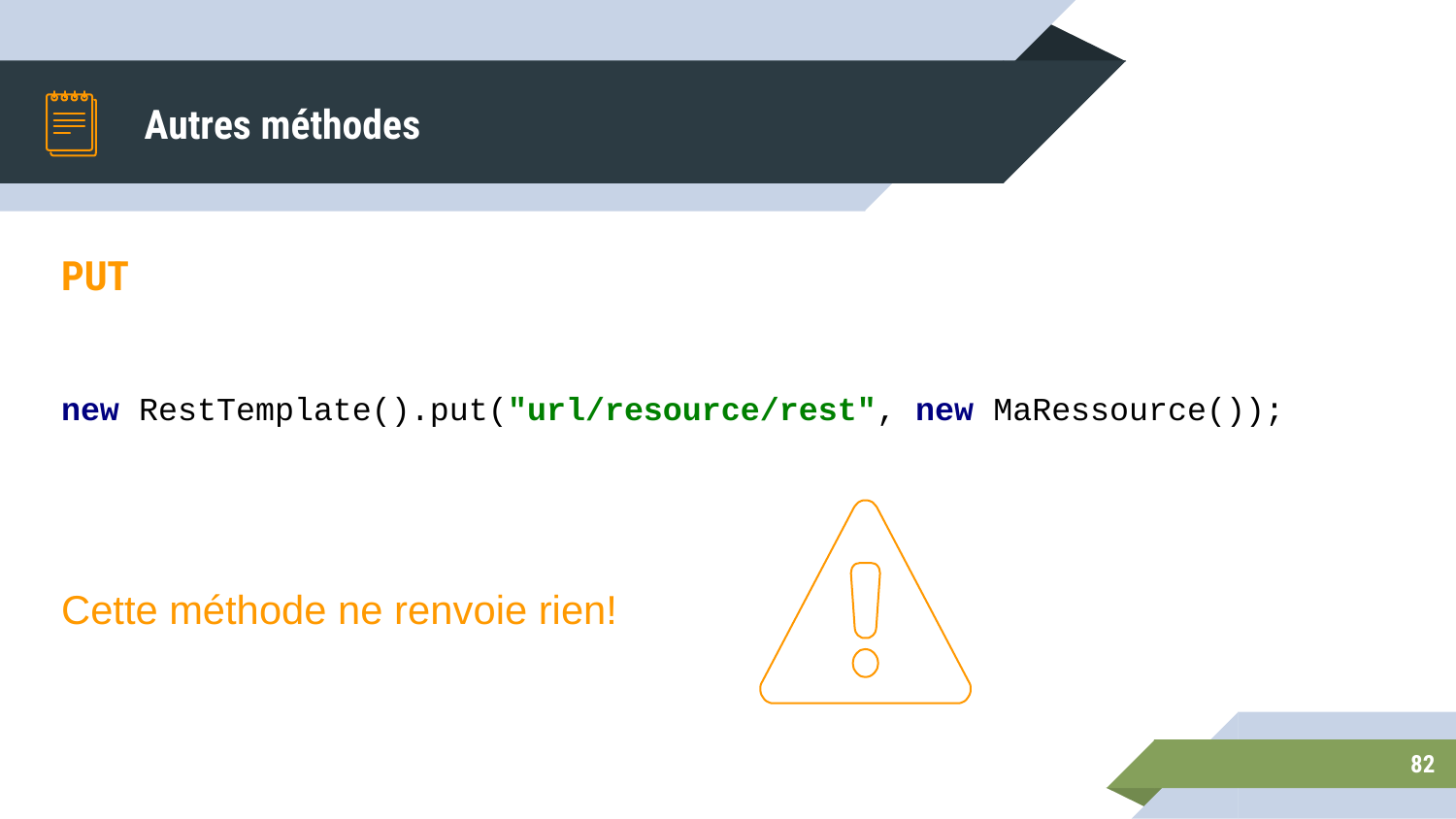

# Autres méthodes

PUT

new RestTemplate().put("url/resource/rest", new MaRessource());

Cette méthode ne renvoie rien!

82